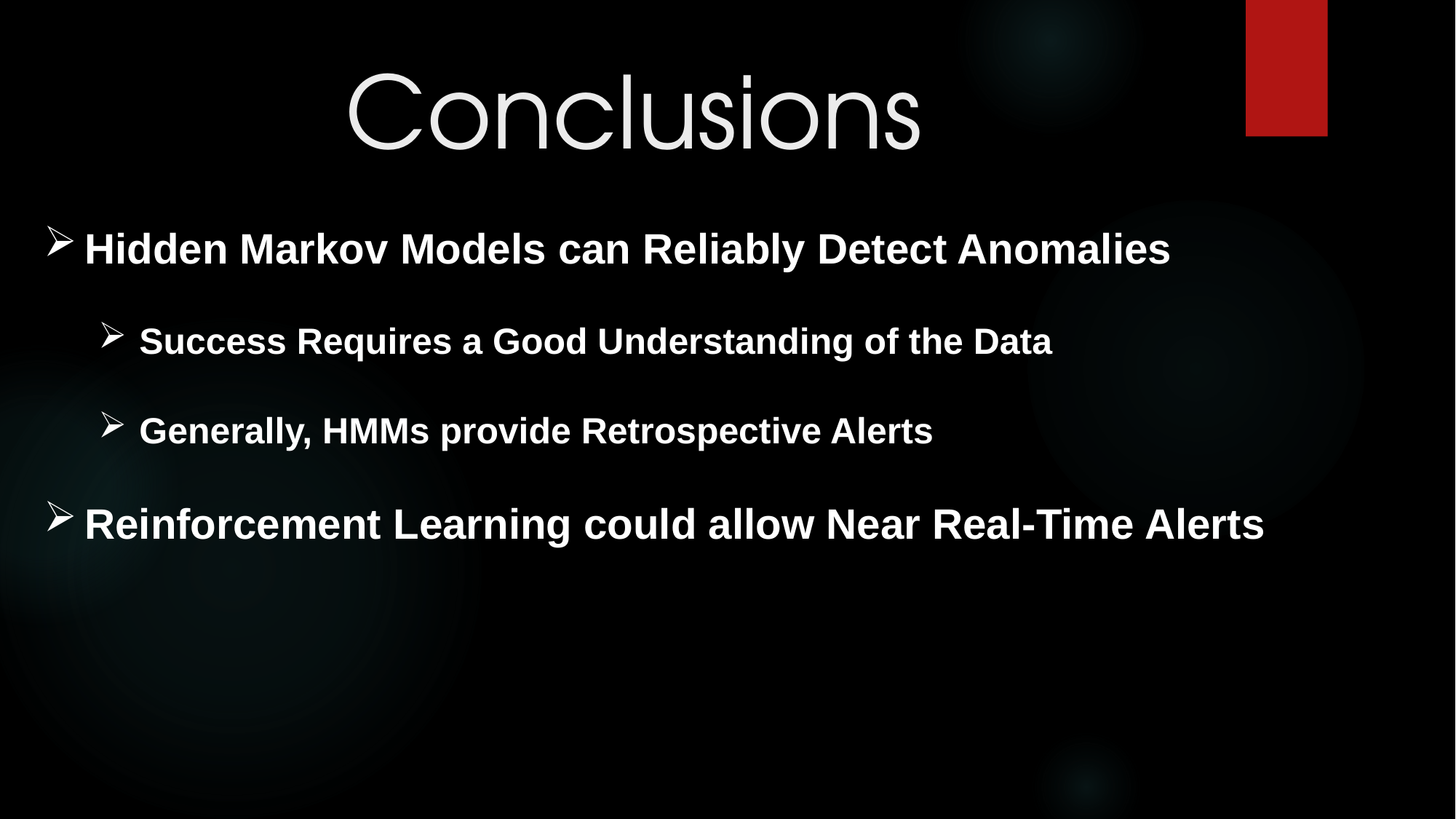

# Conclusions
Hidden Markov Models can Reliably Detect Anomalies
Success Requires a Good Understanding of the Data
Generally, HMMs provide Retrospective Alerts
Reinforcement Learning could allow Near Real-Time Alerts